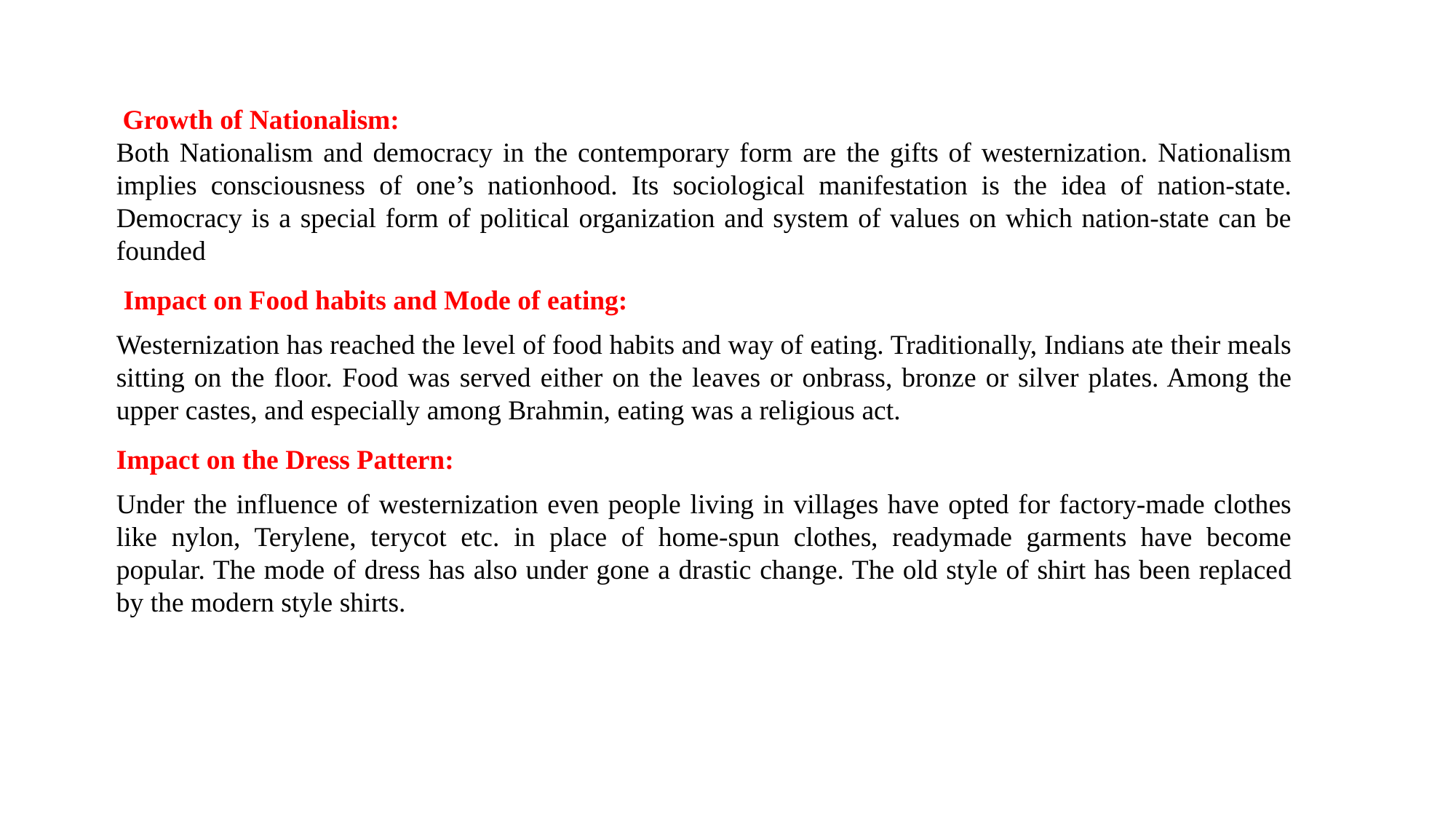

Growth of Nationalism:
Both Nationalism and democracy in the contemporary form are the gifts of westernization. Nationalism implies consciousness of one’s nationhood. Its sociological manifestation is the idea of nation-state. Democracy is a special form of political organization and system of values on which nation-state can be founded
 Impact on Food habits and Mode of eating:
Westernization has reached the level of food habits and way of eating. Traditionally, Indians ate their meals sitting on the floor. Food was served either on the leaves or onbrass, bronze or silver plates. Among the upper castes, and especially among Brahmin, eating was a religious act.
Impact on the Dress Pattern:
Under the influence of westernization even people living in villages have opted for factory-made clothes like nylon, Terylene, terycot etc. in place of home-spun clothes, readymade garments have become popular. The mode of dress has also under gone a drastic change. The old style of shirt has been replaced by the modern style shirts.